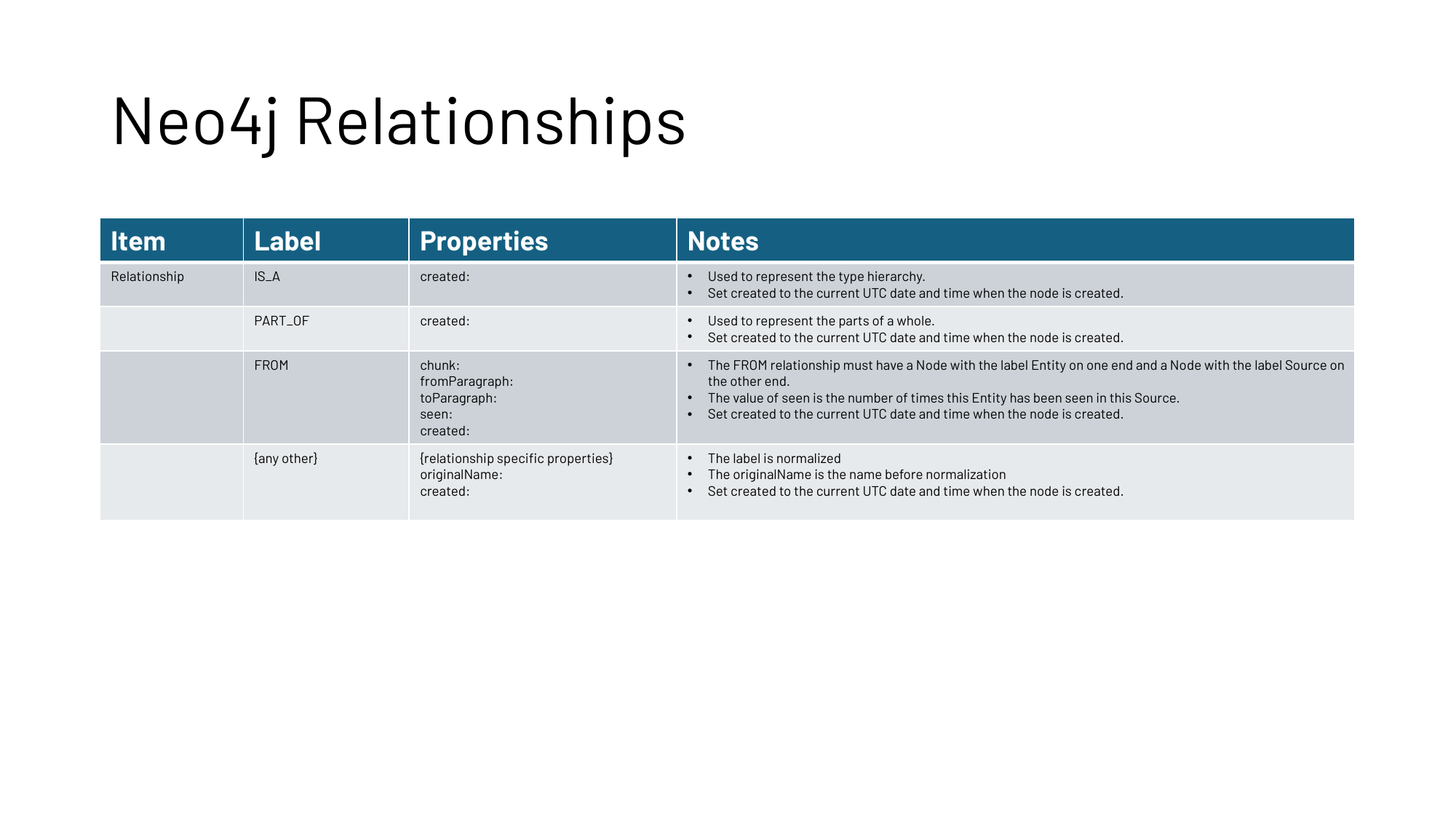

# Neo4j Relationships
| Item | Label | Properties | Notes |
| --- | --- | --- | --- |
| Relationship | IS\_A | created: | Used to represent the type hierarchy. Set created to the current UTC date and time when the node is created. |
|  | PART\_OF | created: | Used to represent the parts of a whole. Set created to the current UTC date and time when the node is created. |
|  | FROM | chunk: fromParagraph: toParagraph: seen: created: | The FROM relationship must have a Node with the label Entity on one end and a Node with the label Source on the other end. The value of seen is the number of times this Entity has been seen in this Source. Set created to the current UTC date and time when the node is created. |
|  | {any other} | {relationship specific properties} originalName: created: | The label is normalized The originalName is the name before normalization Set created to the current UTC date and time when the node is created. |